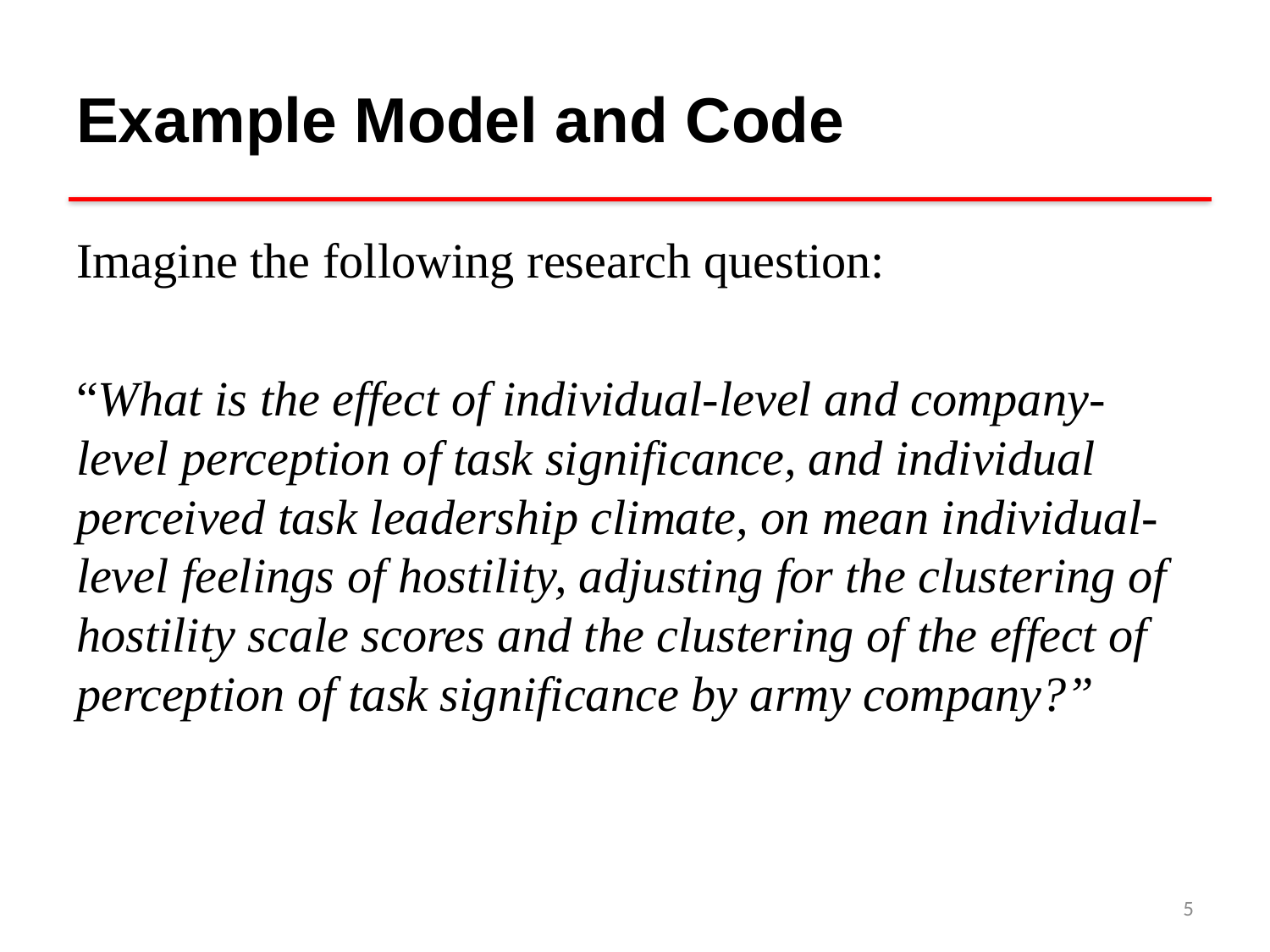

# Example Model and Code
Imagine the following research question:

“What is the effect of individual-level and company-level perception of task significance, and individual perceived task leadership climate, on mean individual-level feelings of hostility, adjusting for the clustering of hostility scale scores and the clustering of the effect of perception of task significance by army company?”

5